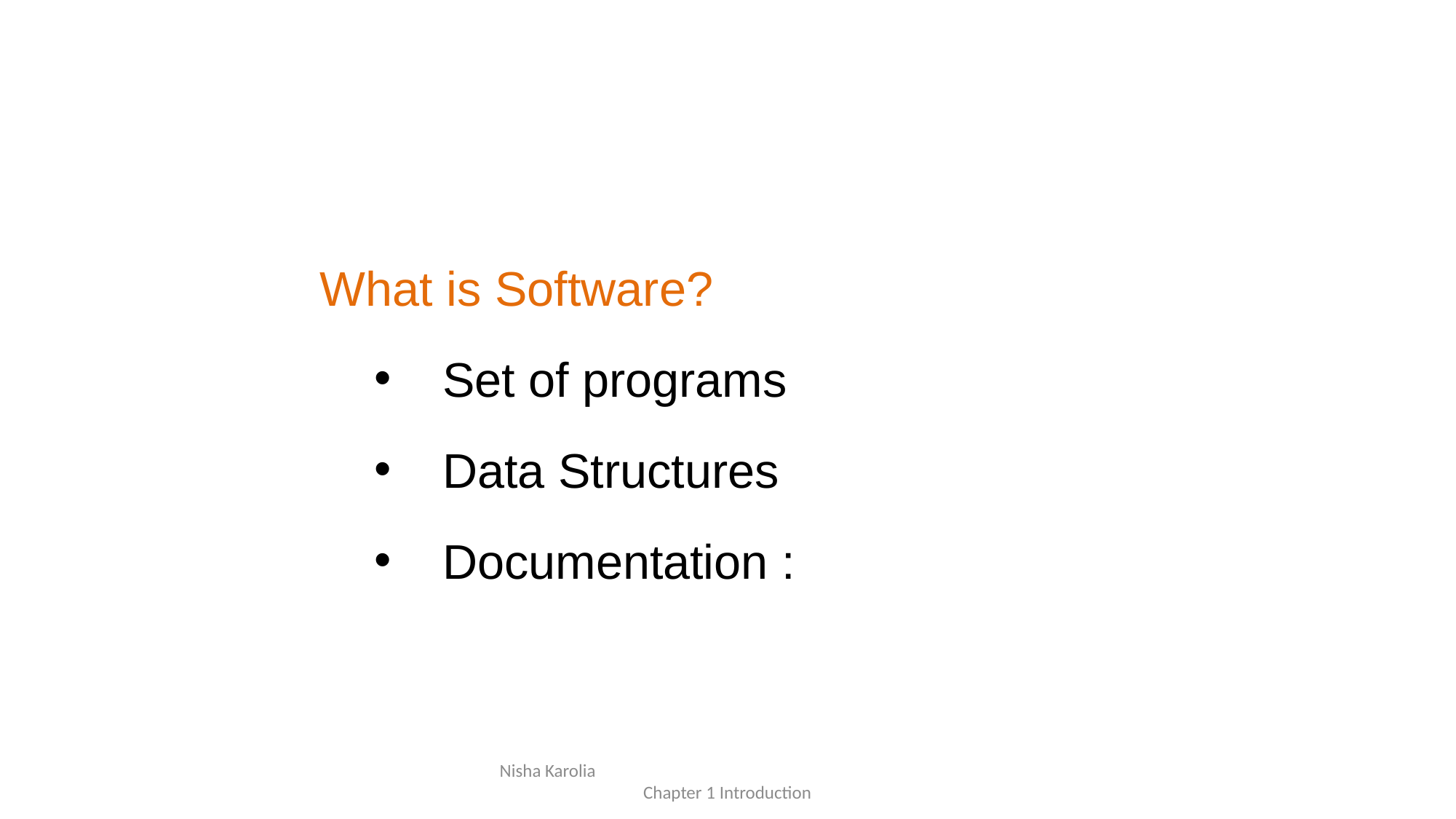

What is Software?

 Set of programs

 Data Structures

 Documentation :
Nisha Karolia                                                                                       Chapter 1 Introduction